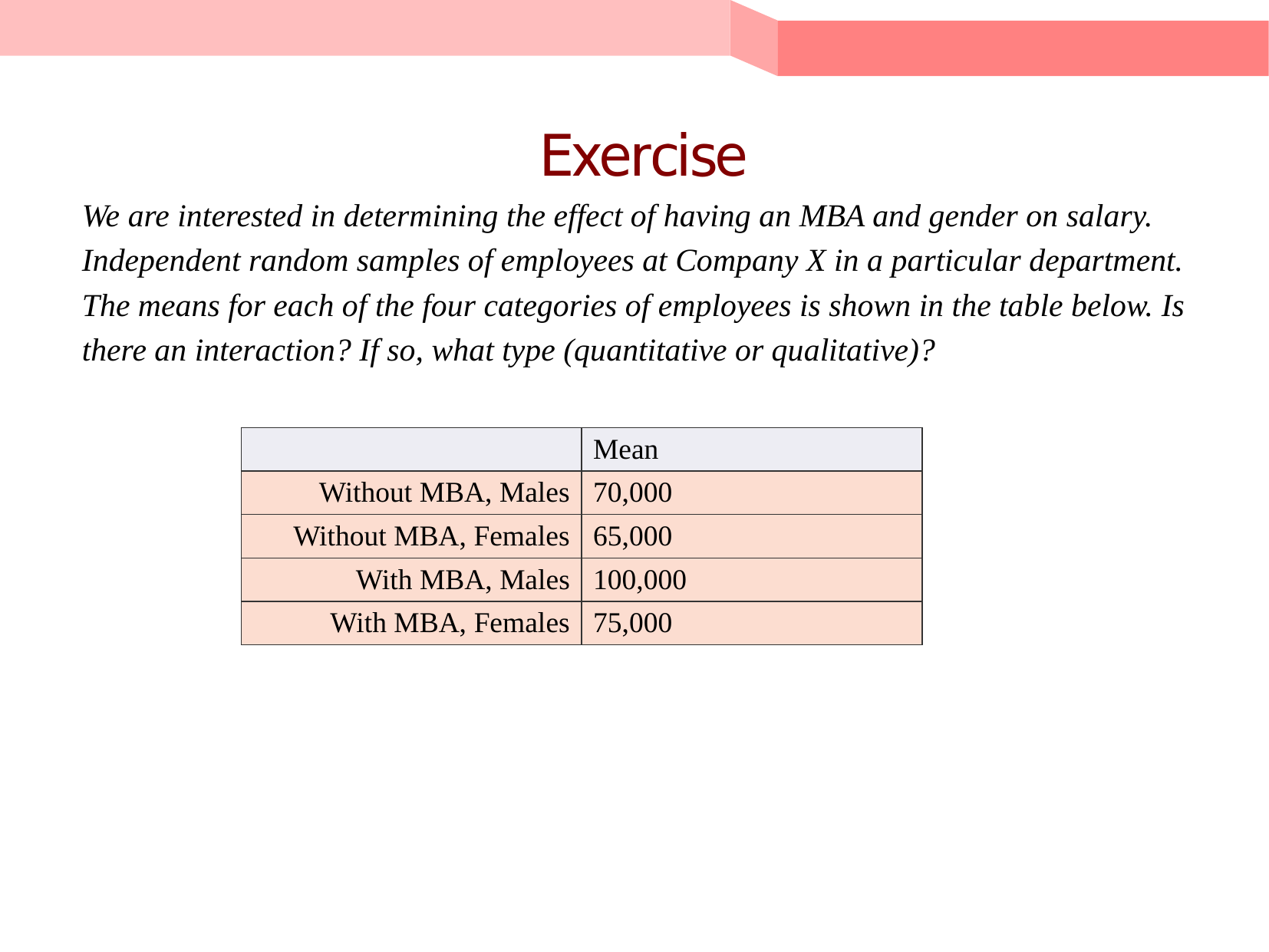

# Exercise
We are interested in determining the effect of having an MBA and gender on salary. Independent random samples of employees at Company X in a particular department. The means for each of the four categories of employees is shown in the table below. Is there an interaction? If so, what type (quantitative or qualitative)?
|  | Mean |
| --- | --- |
| Without MBA, Males | 70,000 |
| Without MBA, Females | 65,000 |
| With MBA, Males | 100,000 |
| With MBA, Females | 75,000 |